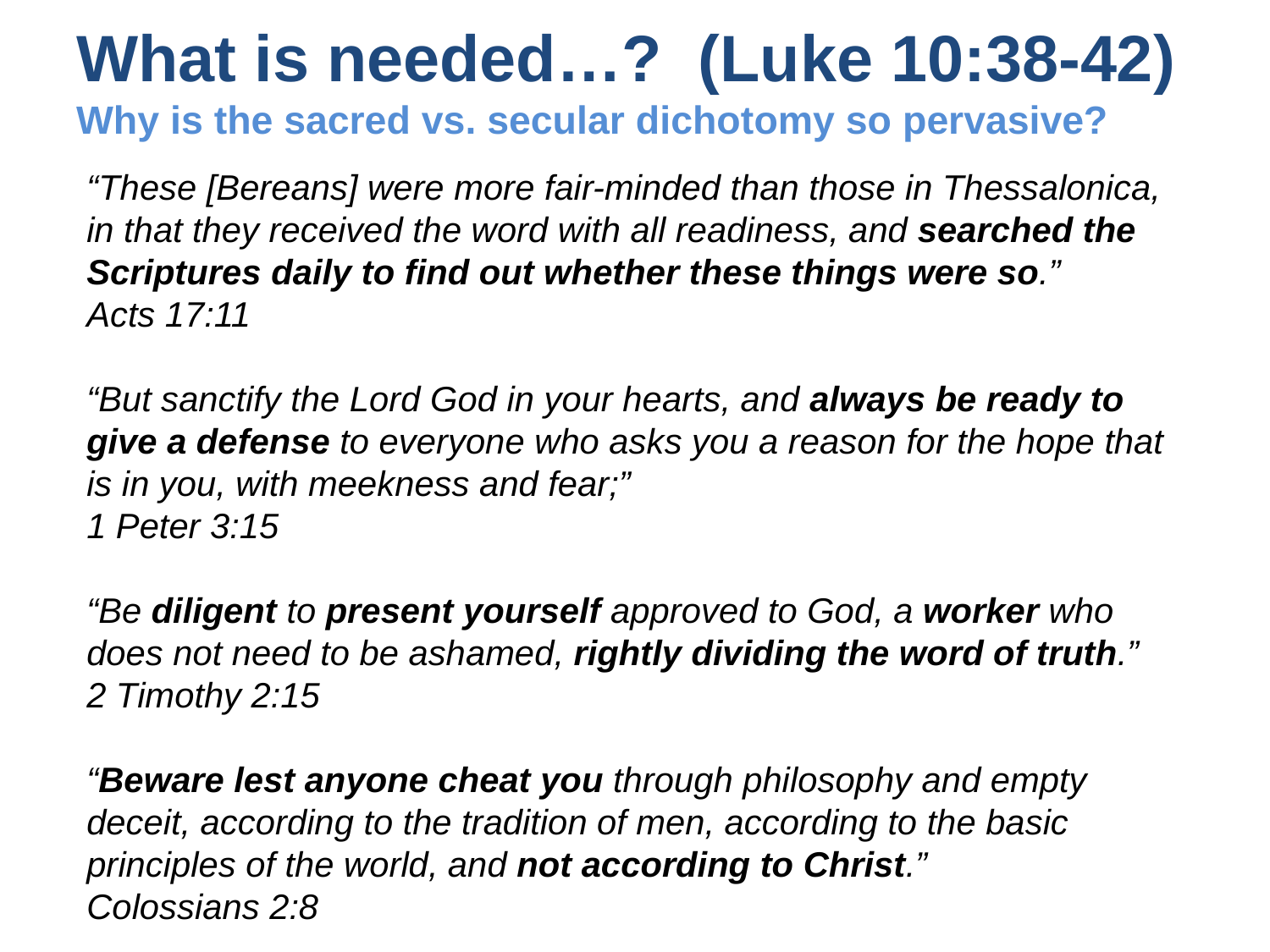

# What is needed…?  (Luke 10:38-42) Why is the sacred vs. secular dichotomy so pervasive?
“These [Bereans] were more fair-minded than those in Thessalonica, in that they received the word with all readiness, and searched the Scriptures daily to find out whether these things were so.”
Acts 17:11

“But sanctify the Lord God in your hearts, and always be ready to give a defense to everyone who asks you a reason for the hope that is in you, with meekness and fear;”
1 Peter 3:15

“Be diligent to present yourself approved to God, a worker who does not need to be ashamed, rightly dividing the word of truth.”
2 Timothy 2:15

“Beware lest anyone cheat you through philosophy and empty deceit, according to the tradition of men, according to the basic principles of the world, and not according to Christ.”
Colossians 2:8